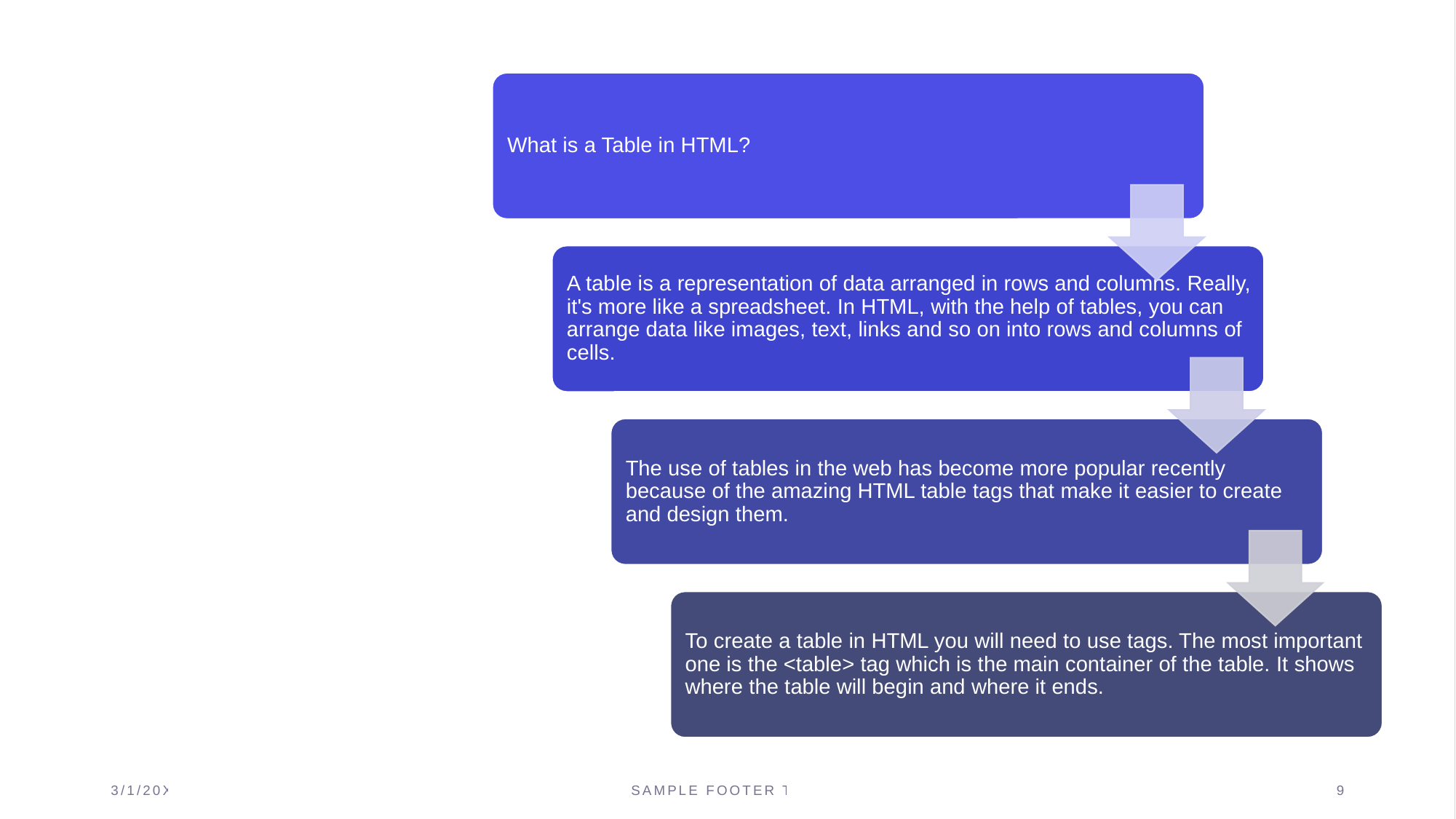

What is a Table in HTML?
A table is a representation of data arranged in rows and columns. Really, it's more like a spreadsheet. In HTML, with the help of tables, you can arrange data like images, text, links and so on into rows and columns of cells.
The use of tables in the web has become more popular recently because of the amazing HTML table tags that make it easier to create and design them.
To create a table in HTML you will need to use tags. The most important one is the <table> tag which is the main container of the table. It shows where the table will begin and where it ends.

3/1/20XX
SAMPLE FOOTER TEXT
9